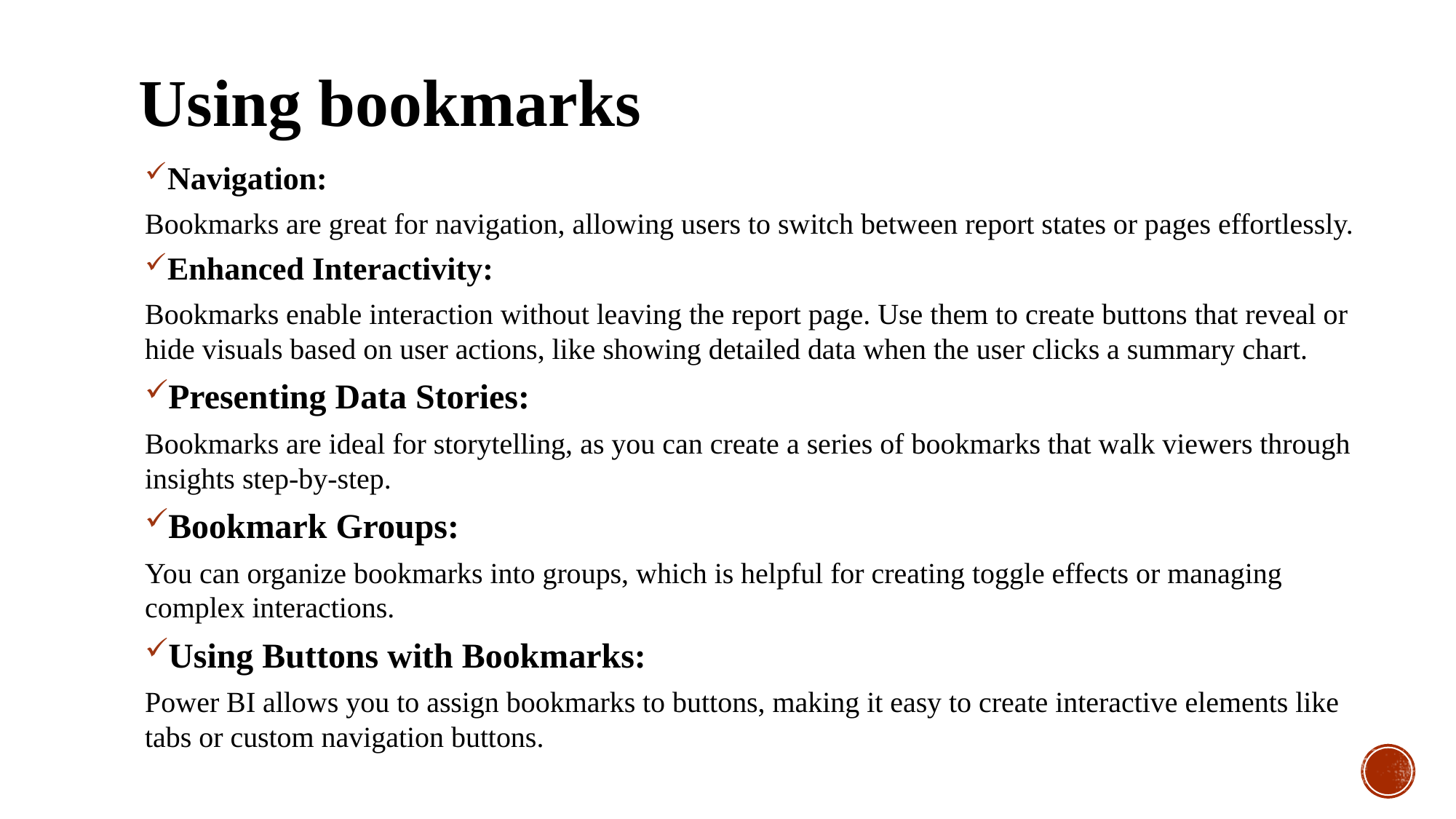

# Using bookmarks
Navigation:
Bookmarks are great for navigation, allowing users to switch between report states or pages effortlessly.
Enhanced Interactivity:
Bookmarks enable interaction without leaving the report page. Use them to create buttons that reveal or hide visuals based on user actions, like showing detailed data when the user clicks a summary chart.
Presenting Data Stories:
Bookmarks are ideal for storytelling, as you can create a series of bookmarks that walk viewers through insights step-by-step.
Bookmark Groups:
You can organize bookmarks into groups, which is helpful for creating toggle effects or managing complex interactions.
Using Buttons with Bookmarks:
Power BI allows you to assign bookmarks to buttons, making it easy to create interactive elements like tabs or custom navigation buttons.